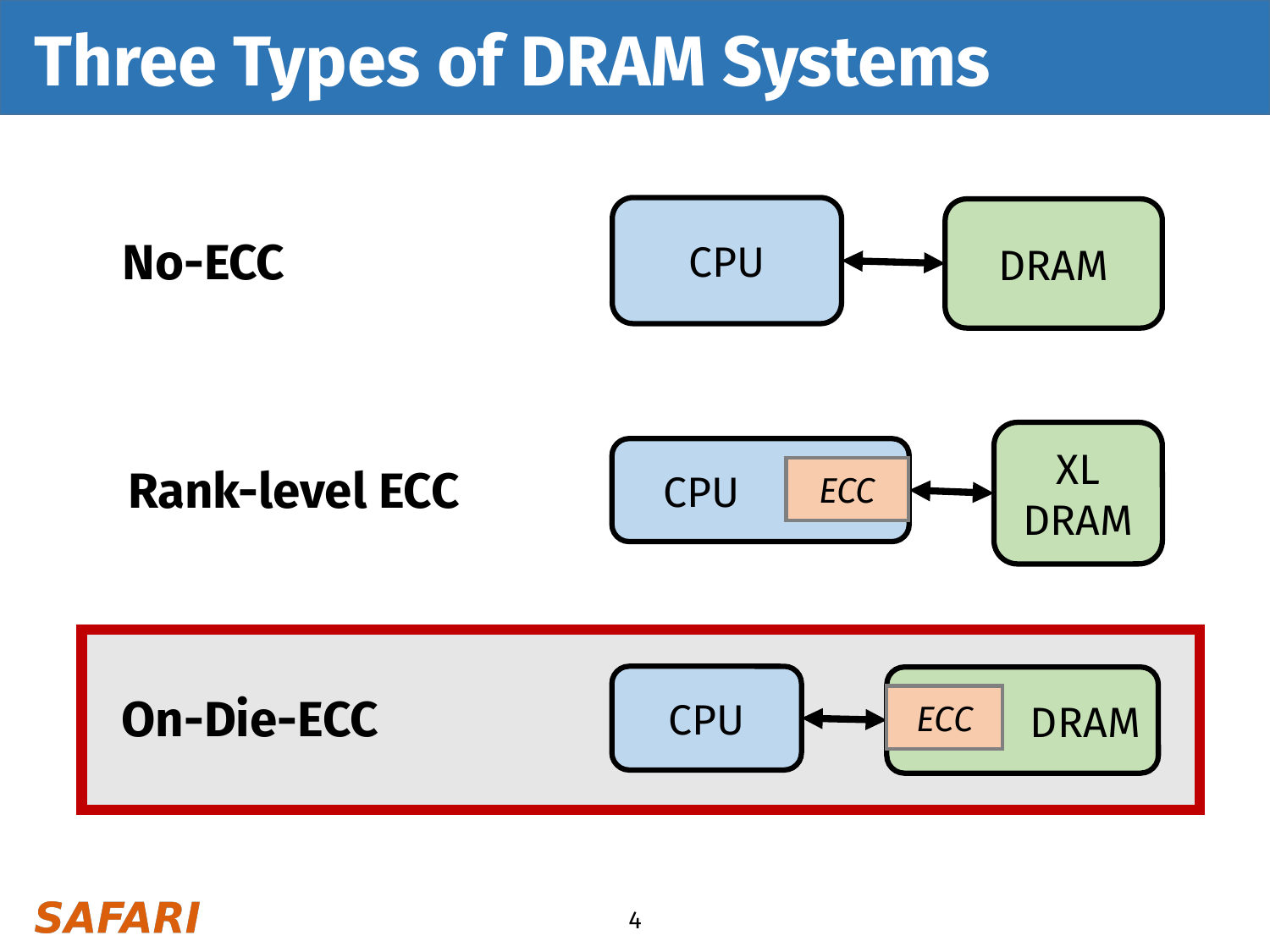

# Three Types of DRAM Systems
CPU
DRAM
No-ECC
XL
DRAM
   CPU
ECC
Rank-level ECC

CPU
DRAM
ECC
On-Die-ECC
4